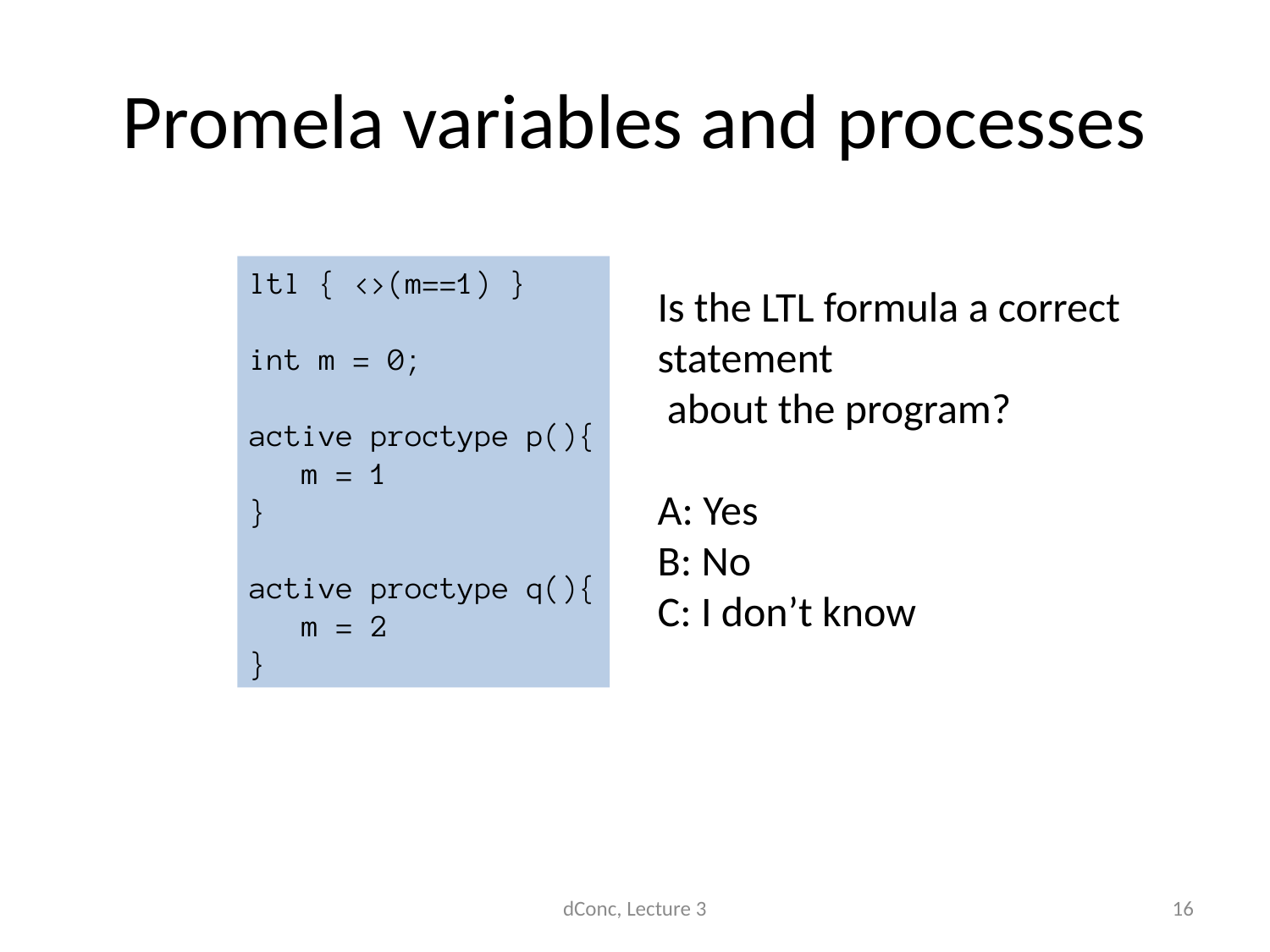

# Promela variables and processes

ltl { <>(m==1) }

int m = 0;

active proctype p(){
   m = 1
}

active proctype q(){
   m = 2
}
Is the LTL formula a correct statement
 about the program?

A: Yes
B: No
C: I don’t know
dConc, Lecture 3
16